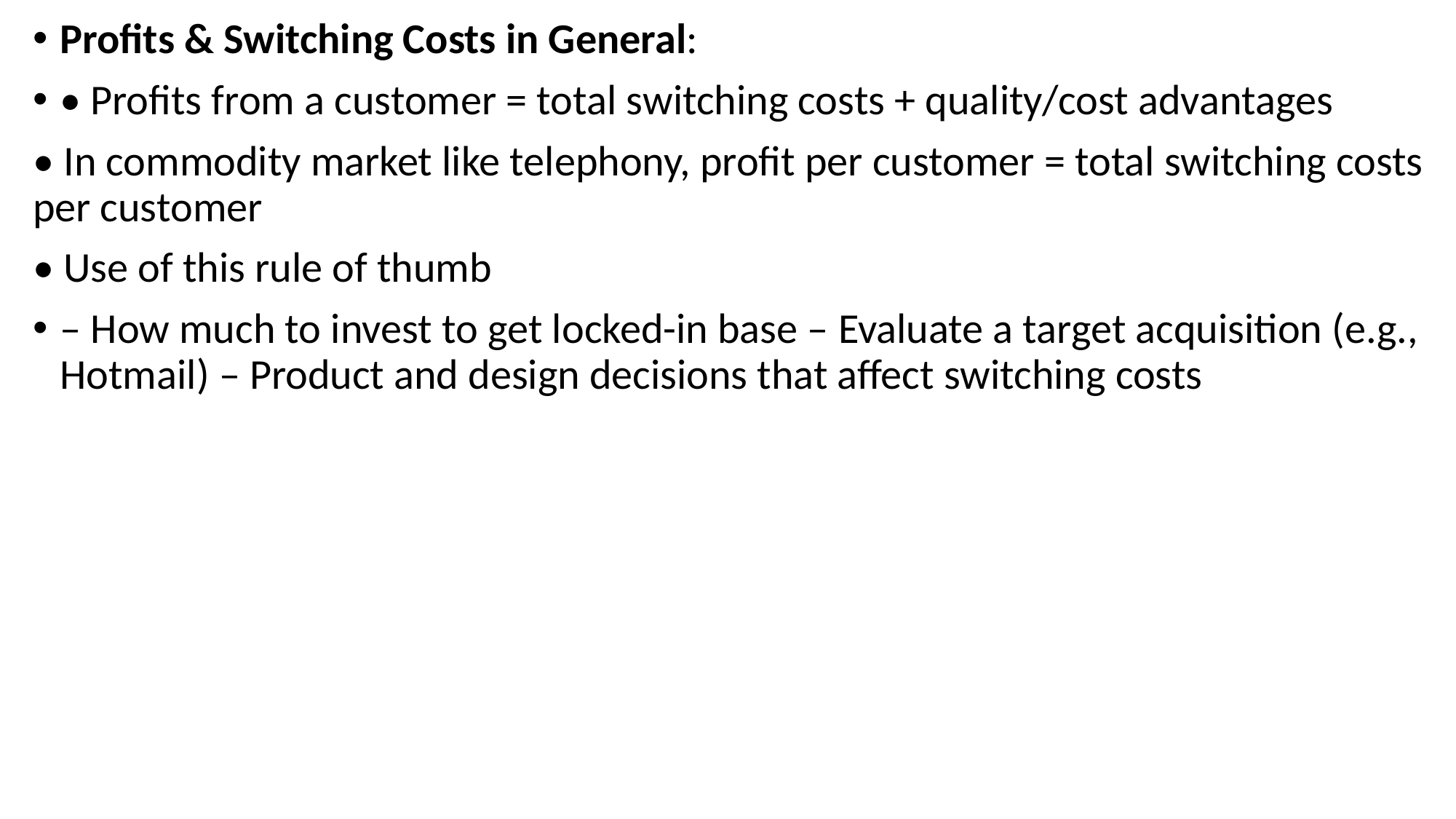

Profits & Switching Costs in General:
• Profits from a customer = total switching costs + quality/cost advantages
• In commodity market like telephony, profit per customer = total switching costs per customer
• Use of this rule of thumb
– How much to invest to get locked-in base – Evaluate a target acquisition (e.g., Hotmail) – Product and design decisions that affect switching costs